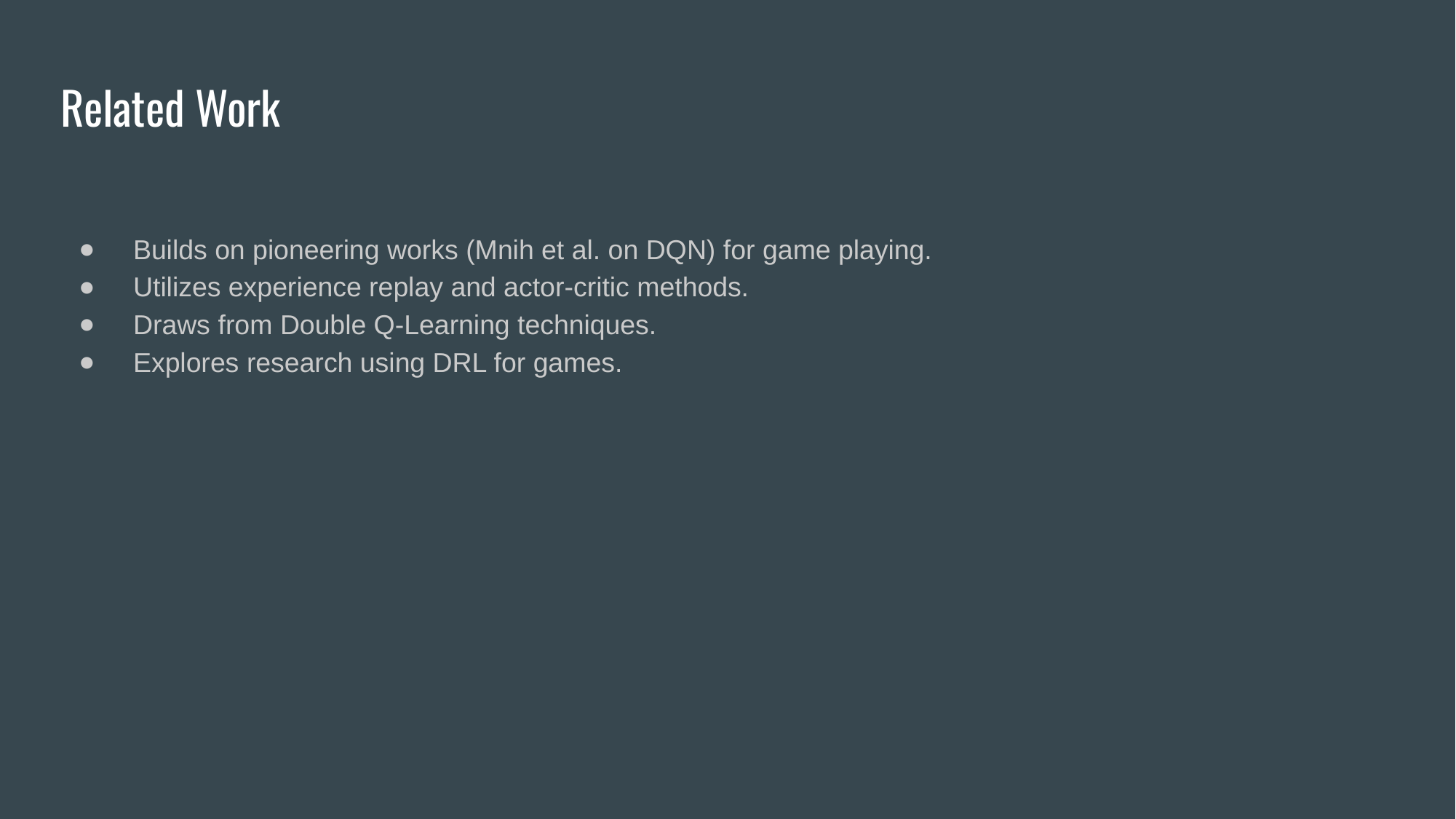

# Related Work

Builds on pioneering works (Mnih et al. on DQN) for game playing.
Utilizes experience replay and actor-critic methods.
Draws from Double Q-Learning techniques.
Explores research using DRL for games.